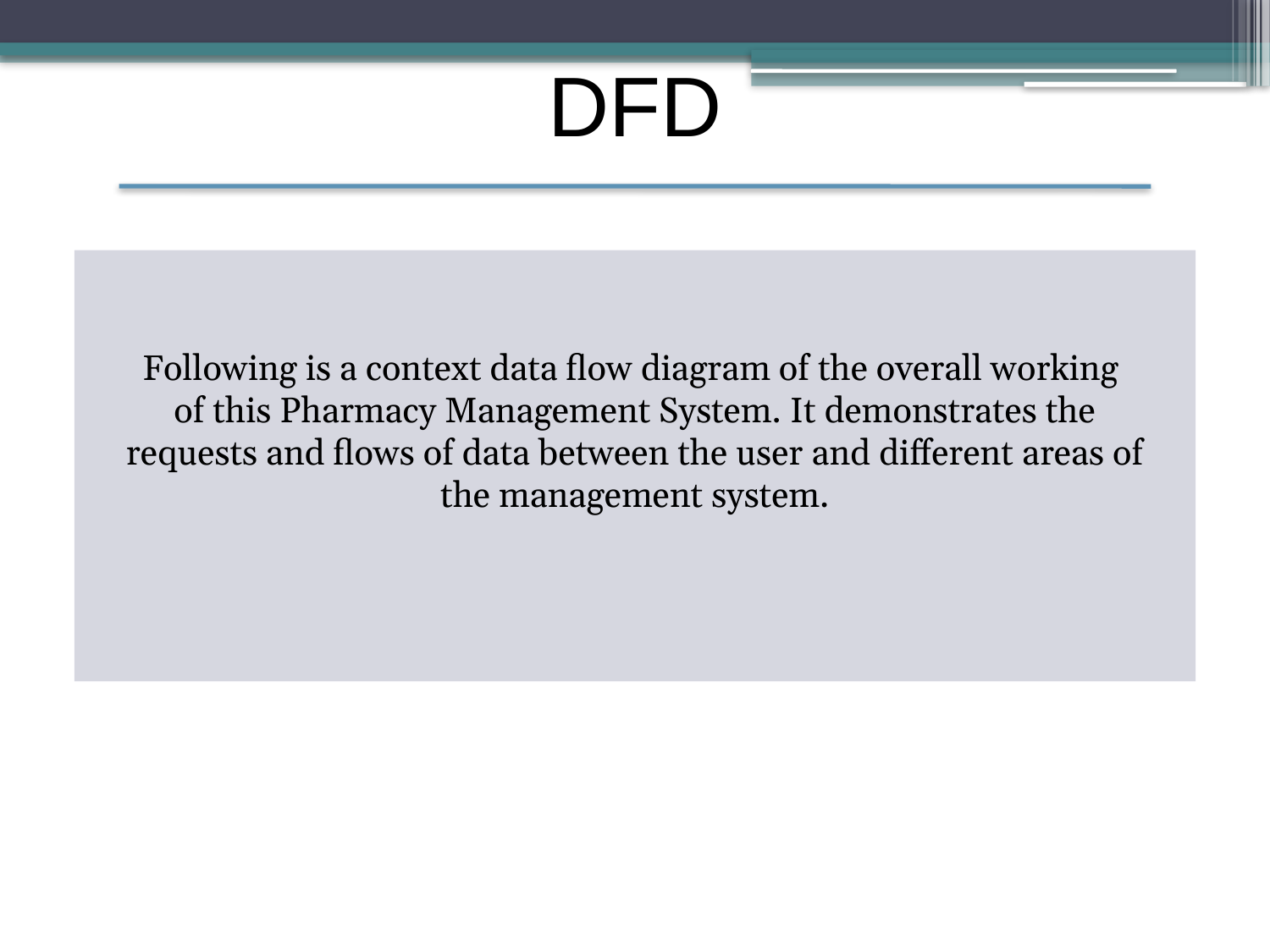

DFD
how many
more types of dfd?
first level DFD, and second level DFD,

both types of DFD show the data flow in a more
detailed way
if sir asks why context dfd, sir it is too long to show clearly in a powerpoint
presentation
Following is a context data flow diagram of the overall working
of this Pharmacy Management System. It demonstrates the requests and flows of data between the user and different areas of the management system.